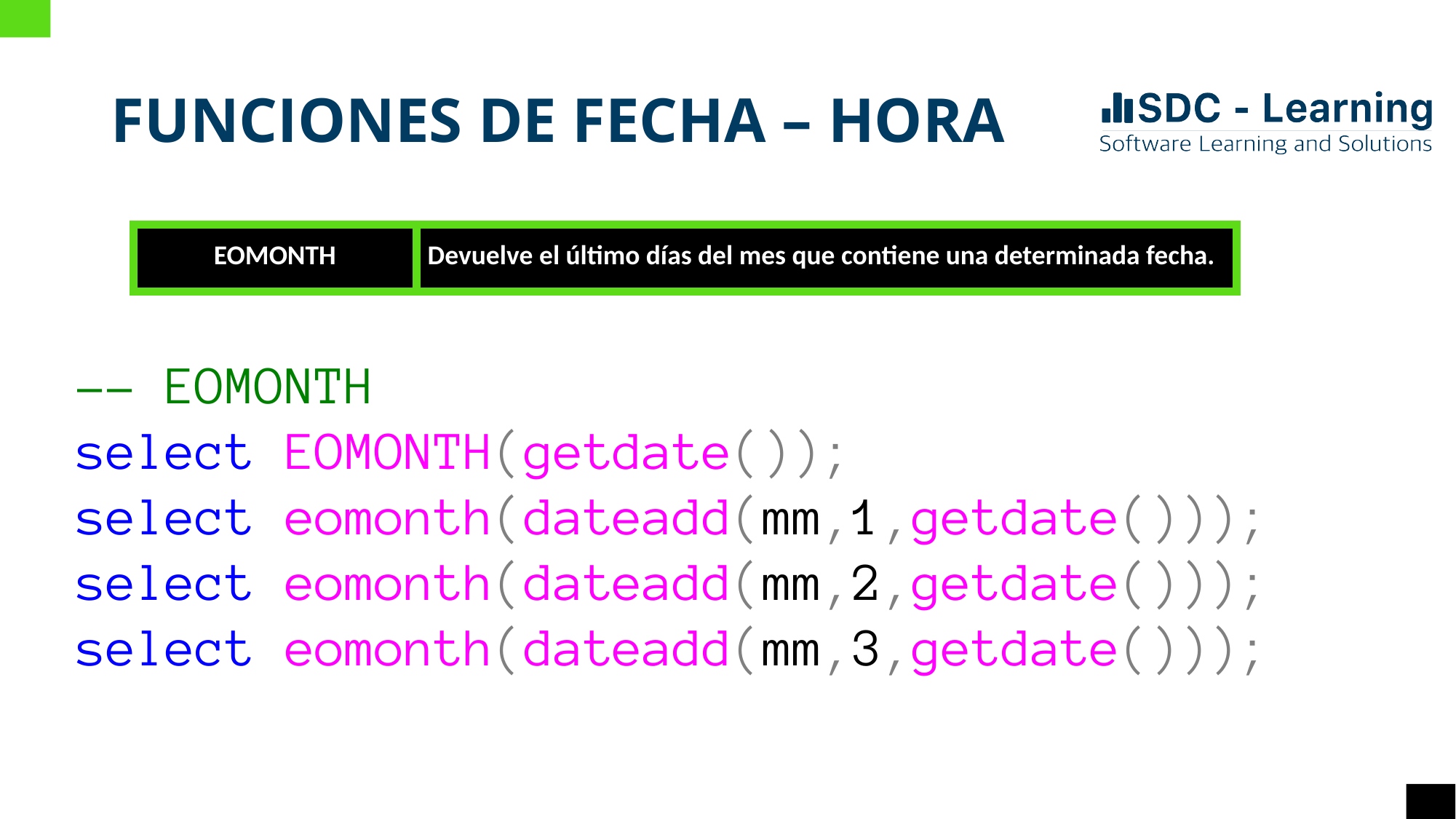

# FUNCIONES DE FECHA – HORA
| EOMONTH | Devuelve el último días del mes que contiene una determinada fecha. |
| --- | --- |
-- EOMONTH
select EOMONTH(getdate());
select eomonth(dateadd(mm,1,getdate()));
select eomonth(dateadd(mm,2,getdate()));
select eomonth(dateadd(mm,3,getdate()));